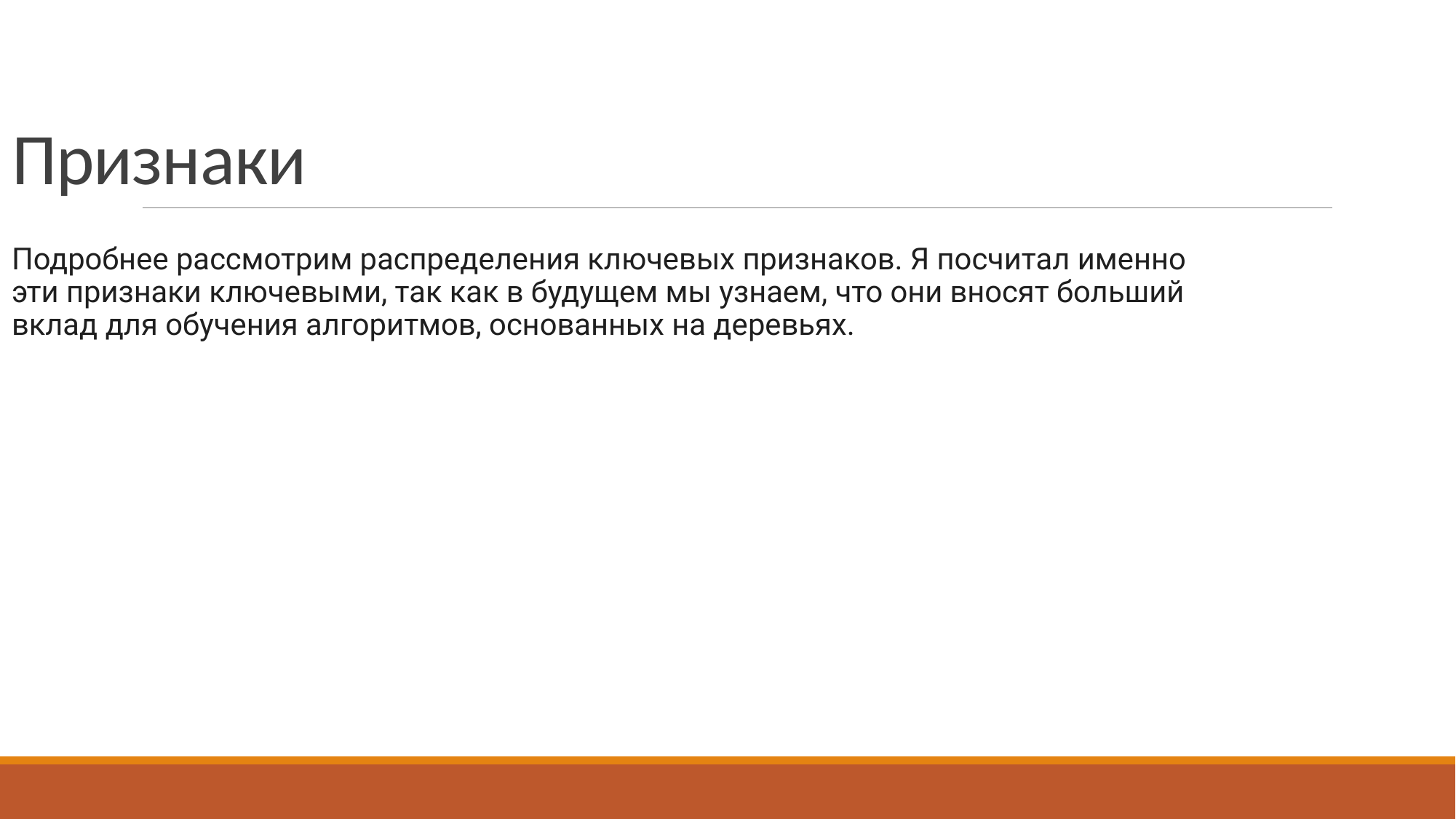

# Признаки
Подробнее рассмотрим распределения ключевых признаков. Я посчитал именно эти признаки ключевыми, так как в будущем мы узнаем, что они вносят больший вклад для обучения алгоритмов, основанных на деревьях.